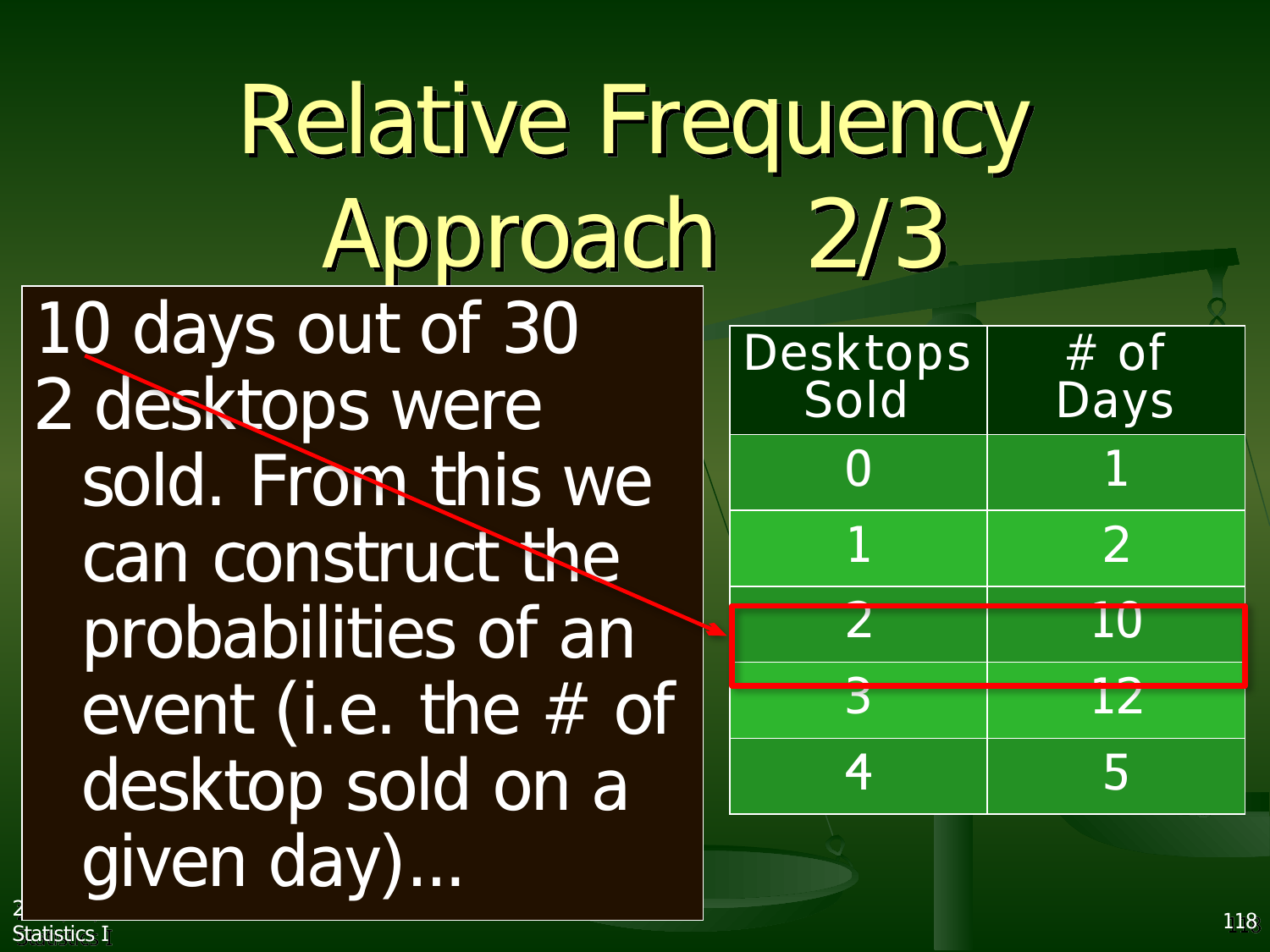

# Relative Frequency Approach   2/3
Bits & Bytes Computer Shop tracks the number of desktop computer systems it sells over a month (30 days):
10 days out of 30
2 desktops were sold. From this we can construct the probabilities of an event (i.e. the # of desktop sold on a given day)…
| Desktops Sold | # of Days |
| --- | --- |
| 0 | 1 |
| 1 | 2 |
| 2 | 10 |
| 3 | 12 |
| 4 | 5 |

2017/10/18
Statistics I
118